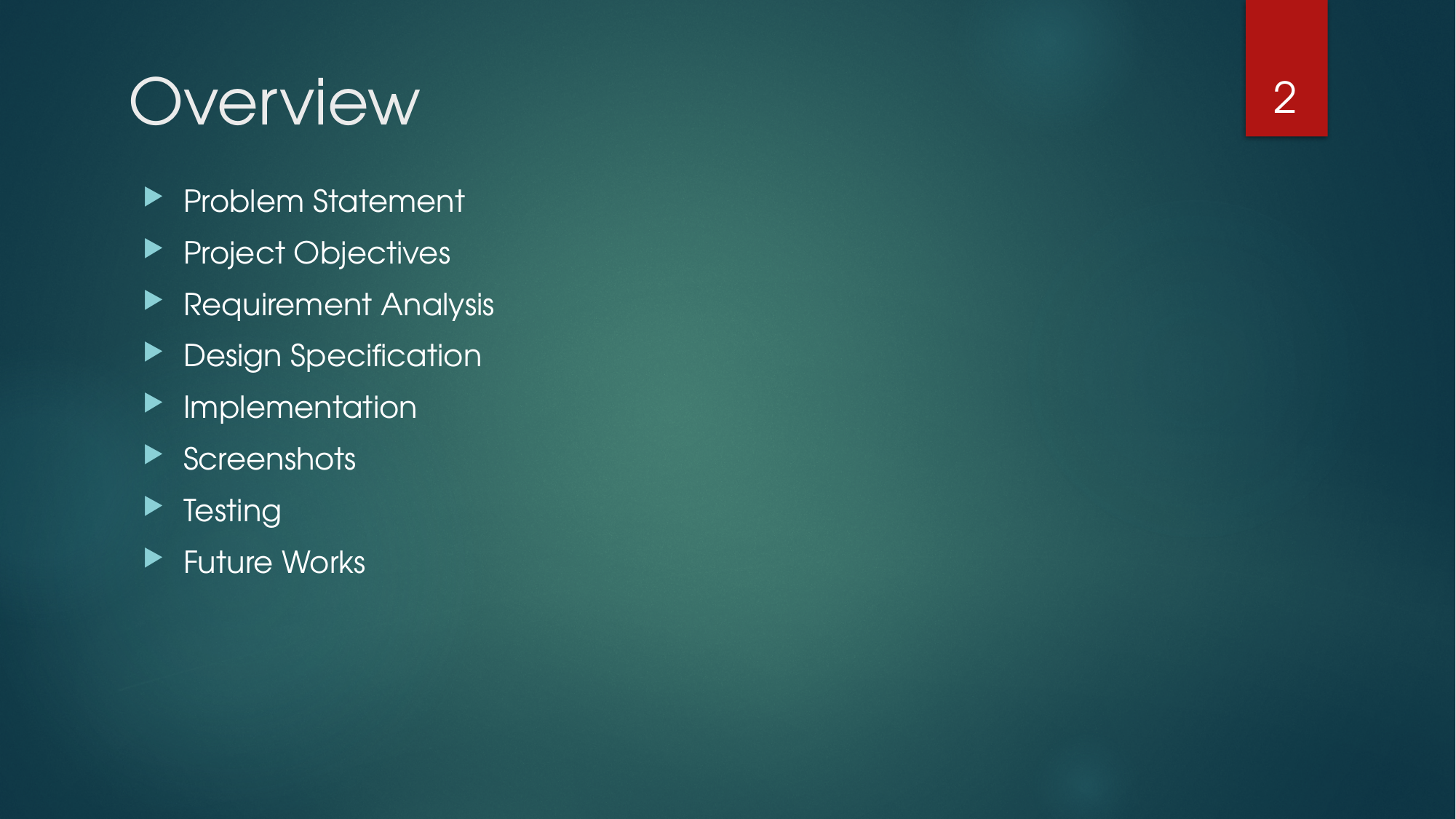

2
# Overview
Problem Statement
Project Objectives
Requirement Analysis
Design Specification
Implementation
Screenshots
Testing
Future Works